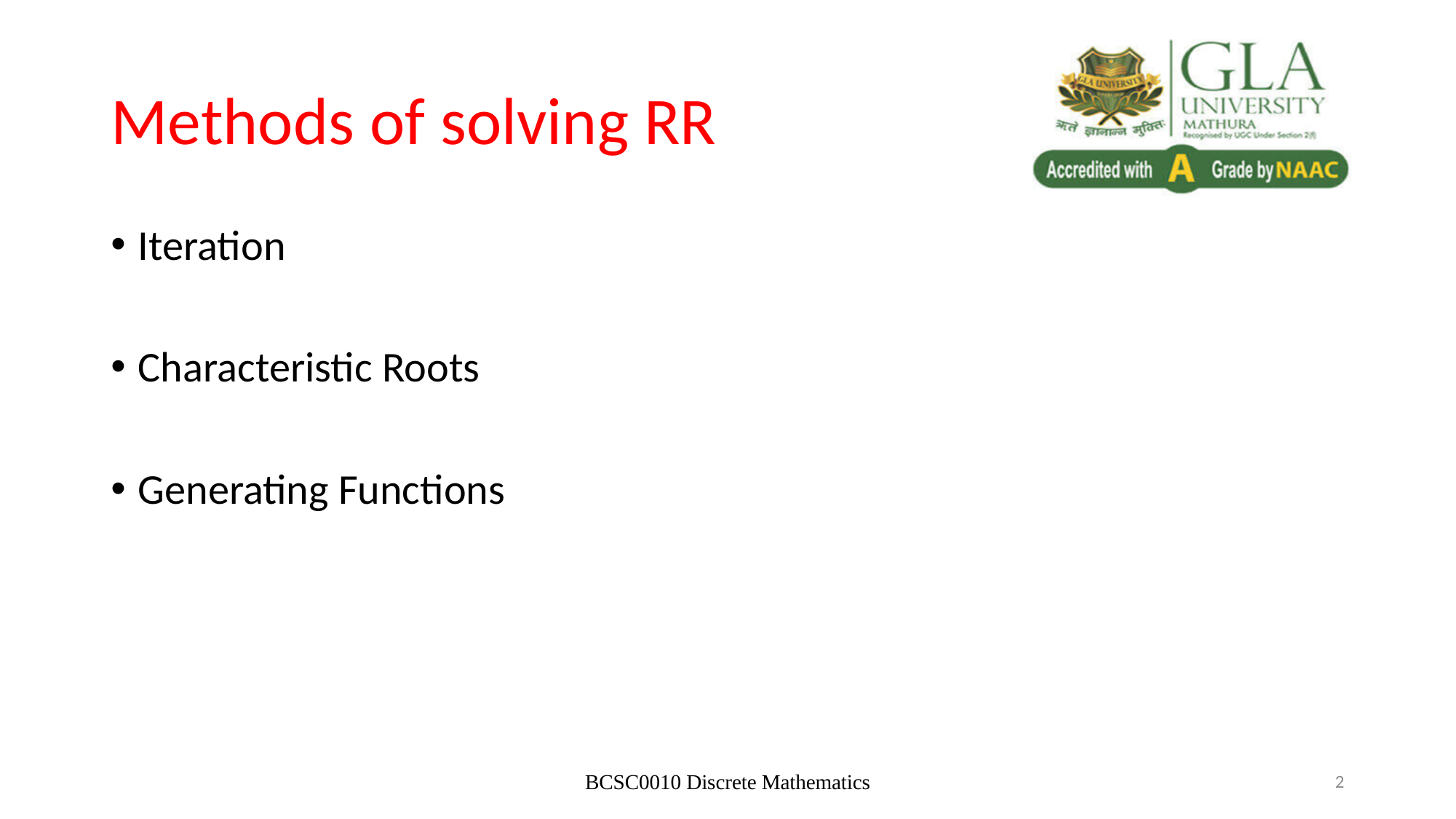

# Methods of solving RR
Iteration

Characteristic Roots

Generating Functions
BCSC0010 Discrete Mathematics
2